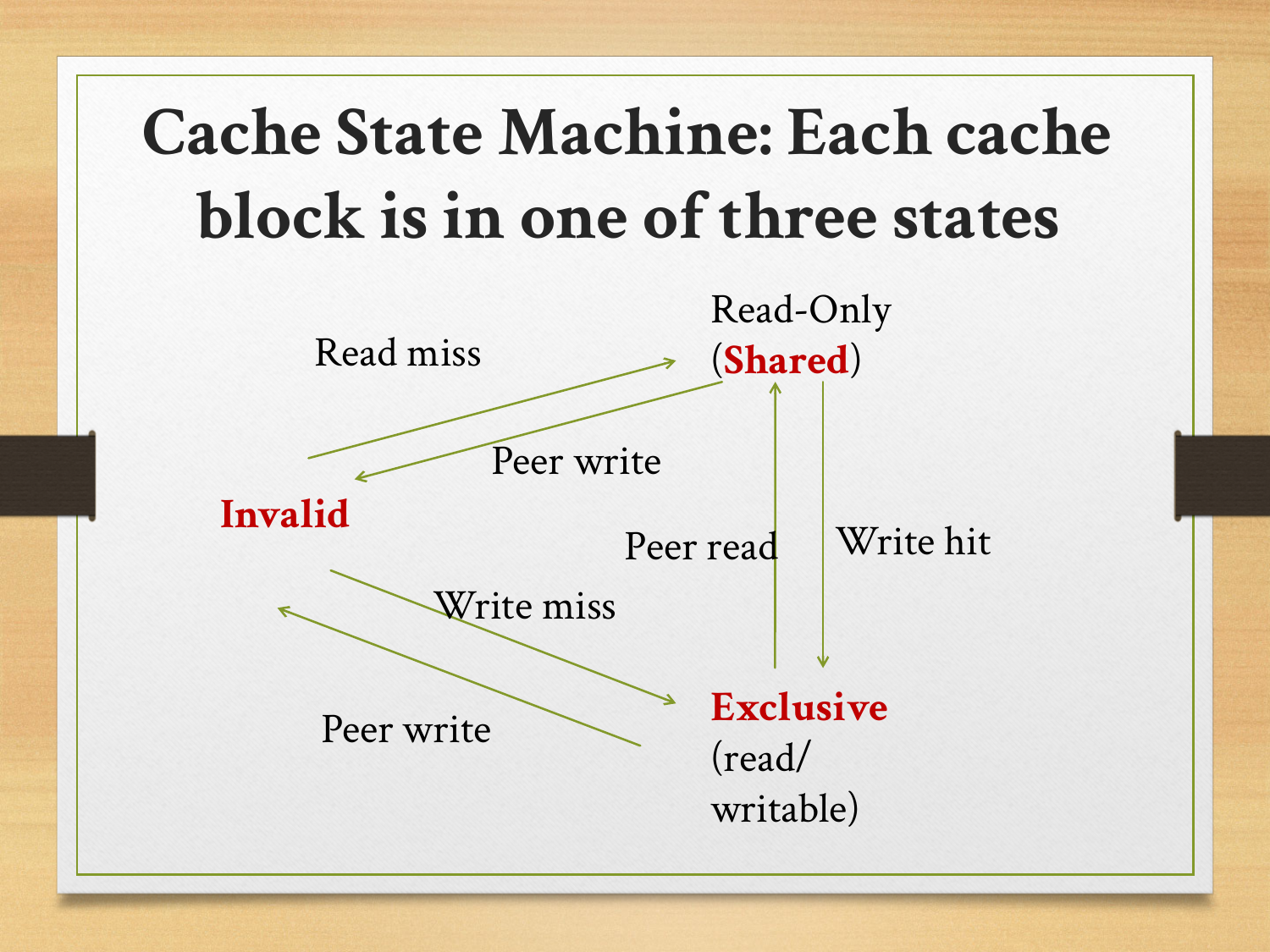

Cache State Machine: Each cache block is in one of three states
Read-Only (Shared)
Read miss
Peer write
Invalid
Write hit
Peer read
Write miss
Exclusive
(read/writable)
Peer write